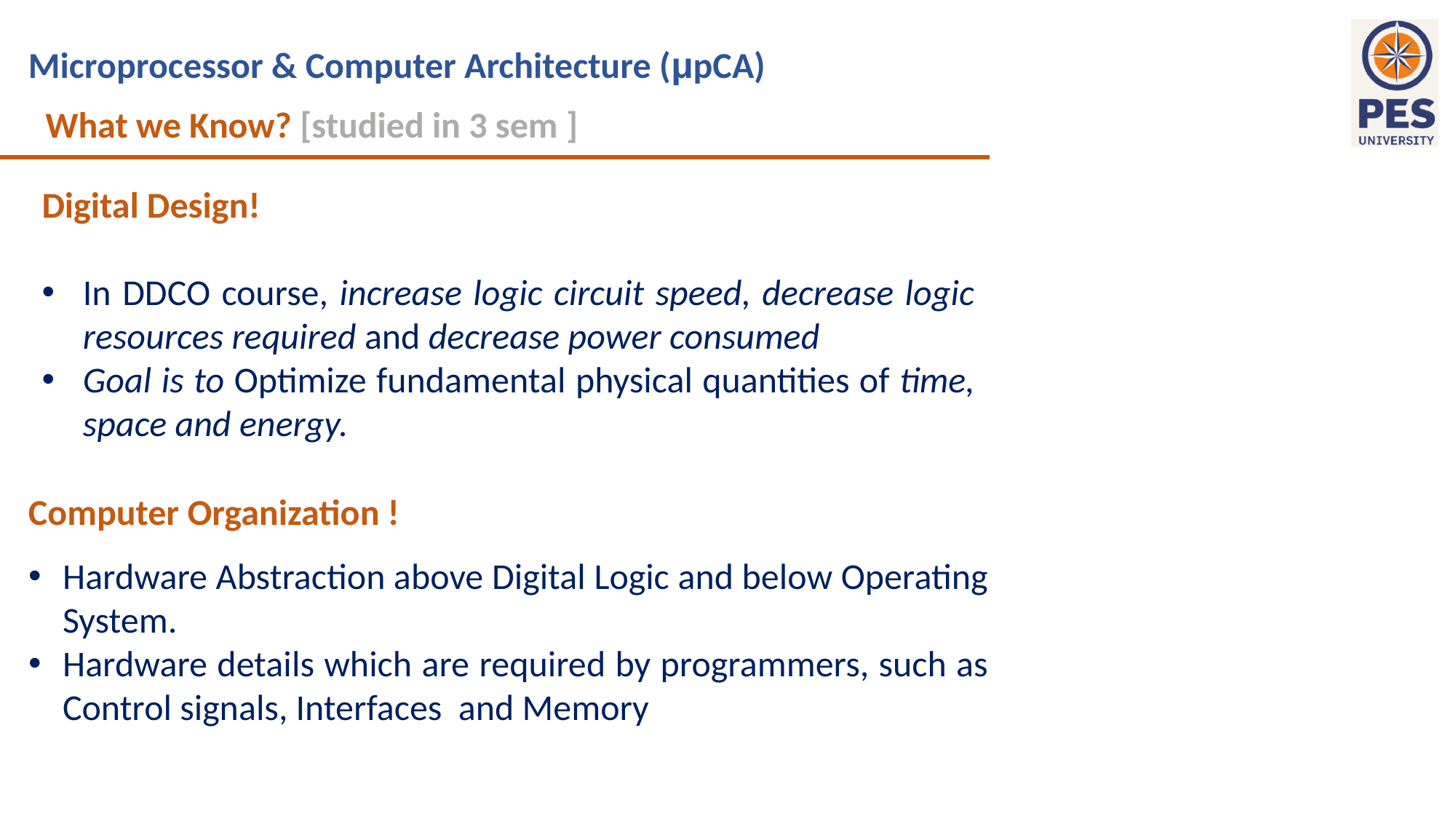

What we Know? [studied in 3 sem ]
Digital Design!

In DDCO course, increase logic circuit speed, decrease logic resources required and decrease power consumed
Goal is to Optimize fundamental physical quantities of time, space and energy.
Computer Organization !
Hardware Abstraction above Digital Logic and below Operating System.
Hardware details which are required by programmers, such as Control signals, Interfaces  and Memory